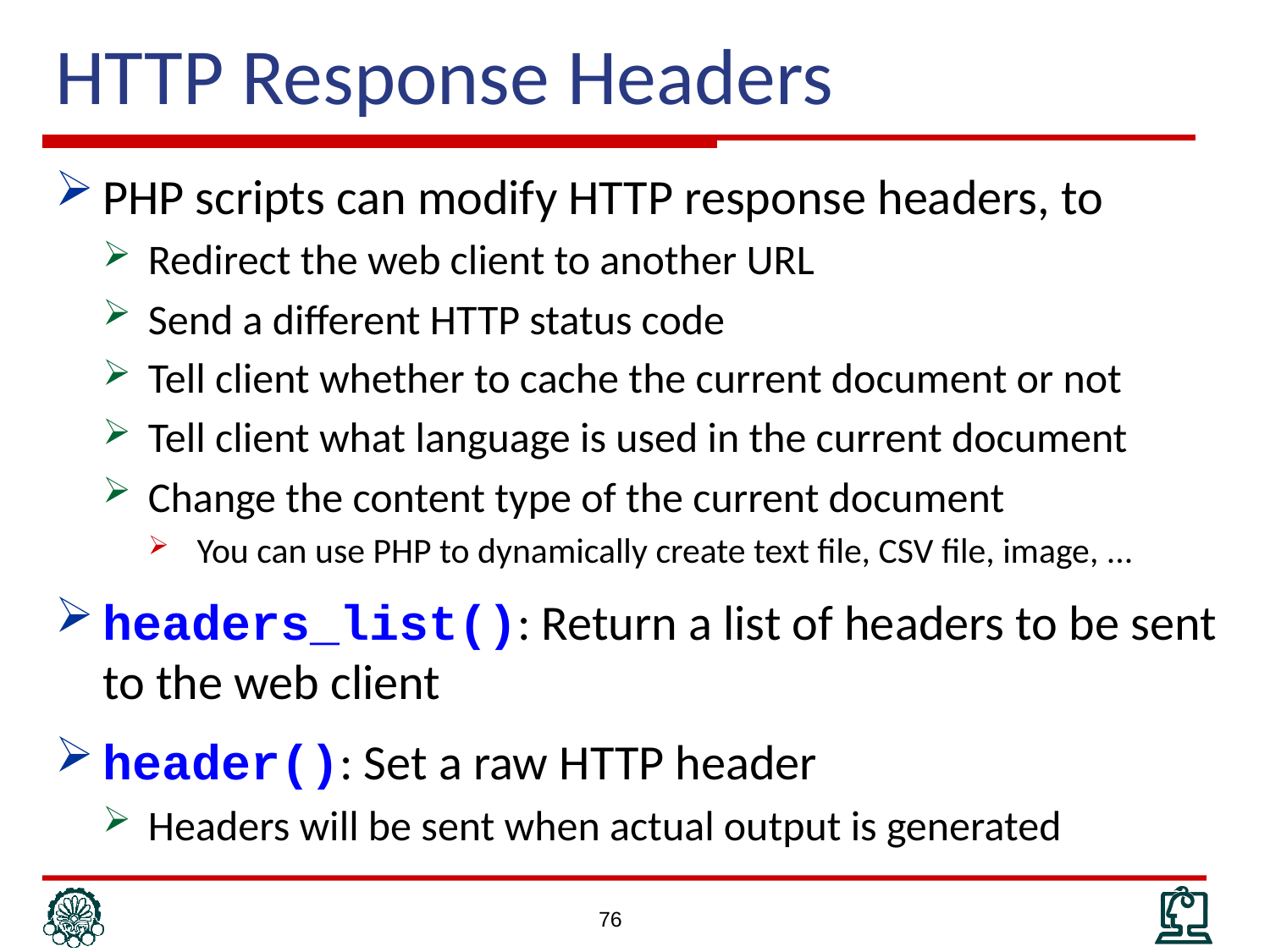

# HTTP Response Headers
PHP scripts can modify HTTP response headers, to
Redirect the web client to another URL
Send a different HTTP status code
Tell client whether to cache the current document or not
Tell client what language is used in the current document
Change the content type of the current document
You can use PHP to dynamically create text file, CSV file, image, ...
headers_list(): Return a list of headers to be sent to the web client
header(): Set a raw HTTP header
Headers will be sent when actual output is generated

76